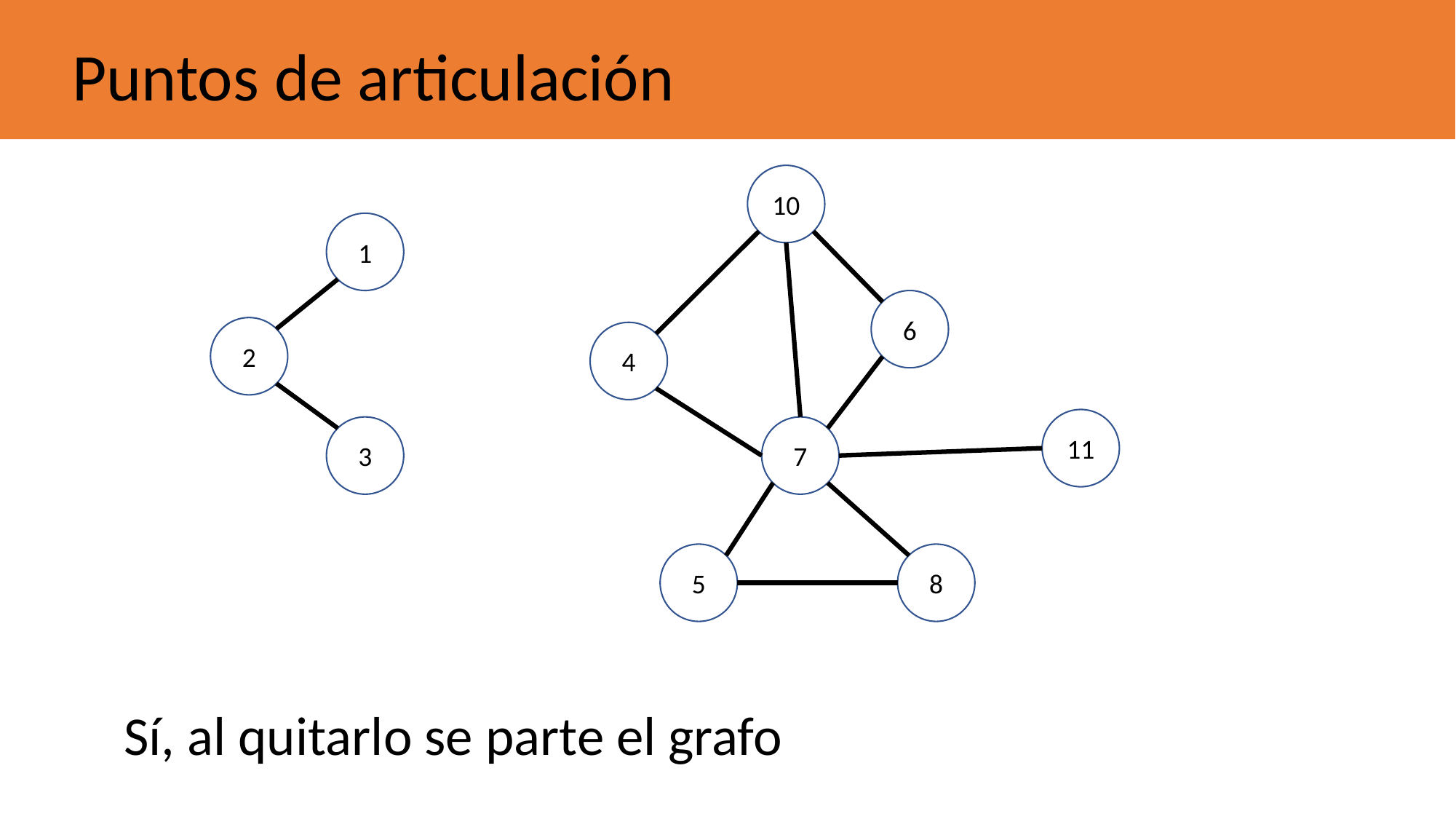

Puntos de articulación
10
1
6
2
4
11
3
7
5
8
Sí, al quitarlo se parte el grafo